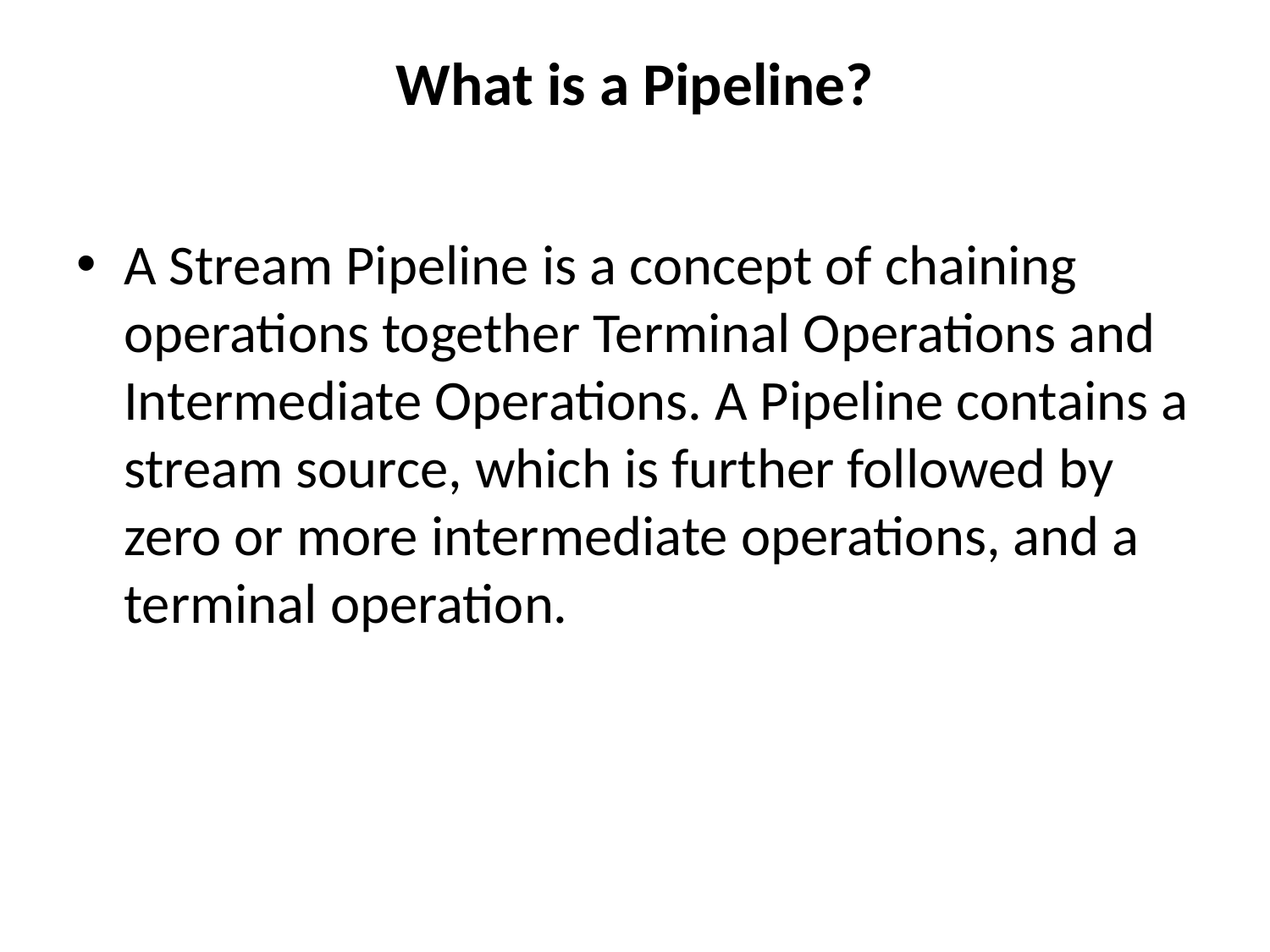

# What is a Pipeline?
A Stream Pipeline is a concept of chaining operations together Terminal Operations and Intermediate Operations. A Pipeline contains a stream source, which is further followed by zero or more intermediate operations, and a terminal operation.